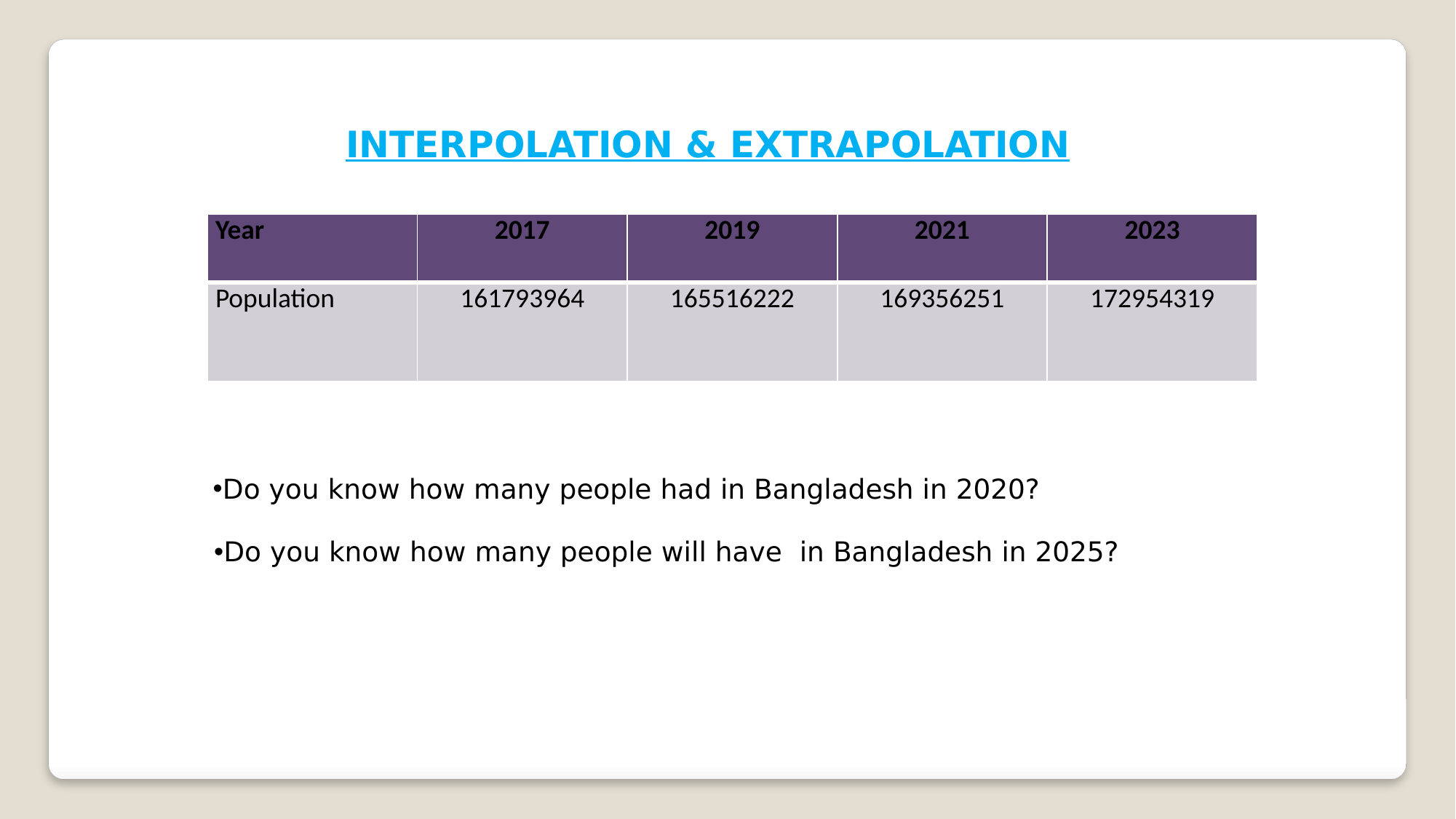

INTERPOLATION & EXTRAPOLATION
| Year | 2017 | 2019 | 2021 | 2023 |
| --- | --- | --- | --- | --- |
| Population | 161793964 | 165516222 | 169356251 | 172954319 |
Do you know how many people had in Bangladesh in 2020?
Do you know how many people will have  in Bangladesh in 2025?